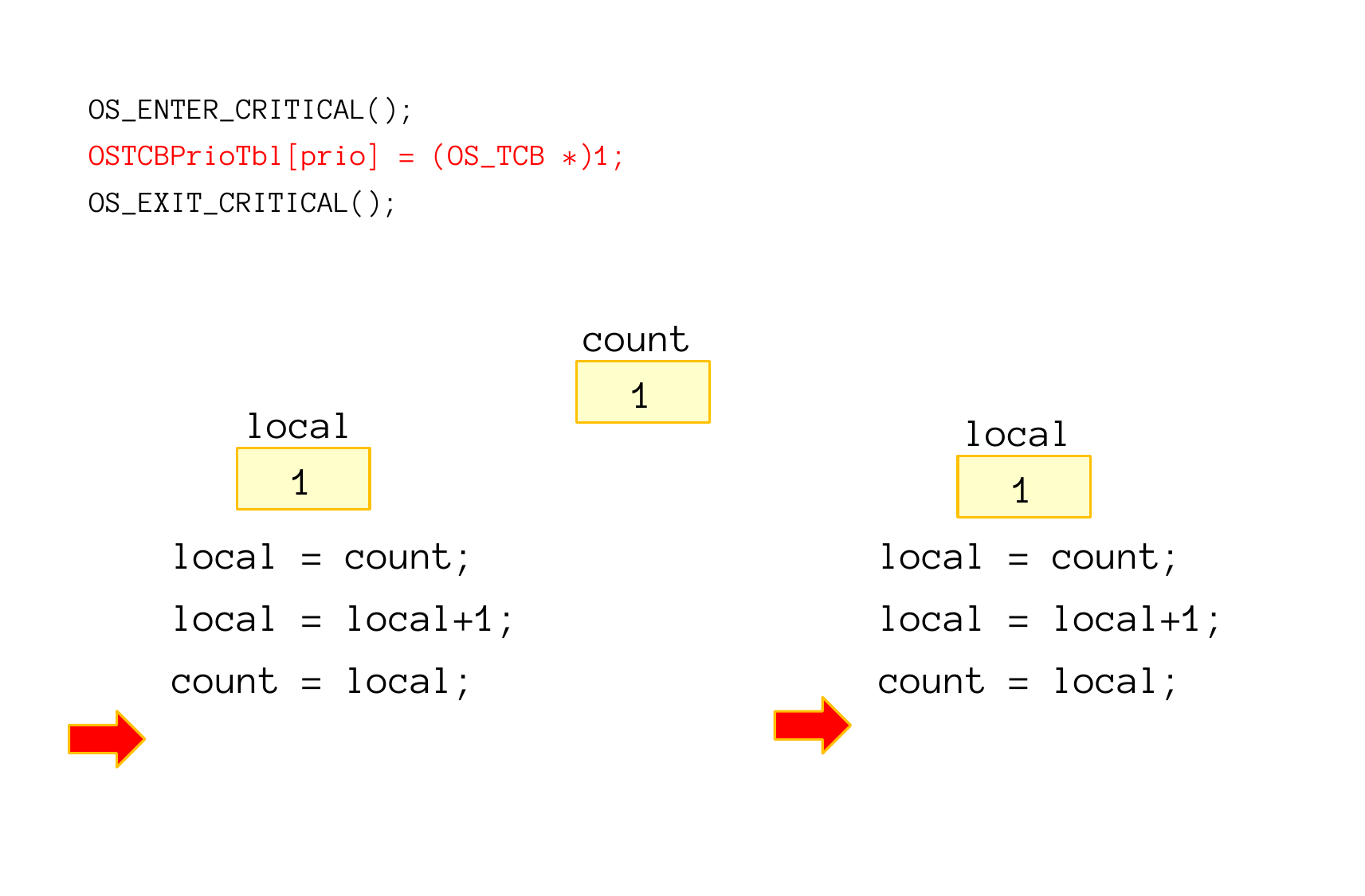

OS_ENTER_CRITICAL();
OSTCBPrioTbl[prio] = (OS_TCB *)1;
OS_EXIT_CRITICAL();
count
1
local
local
1
1
local = count;
local = local+1;
count = local;
local = count;
local = local+1;
count = local;